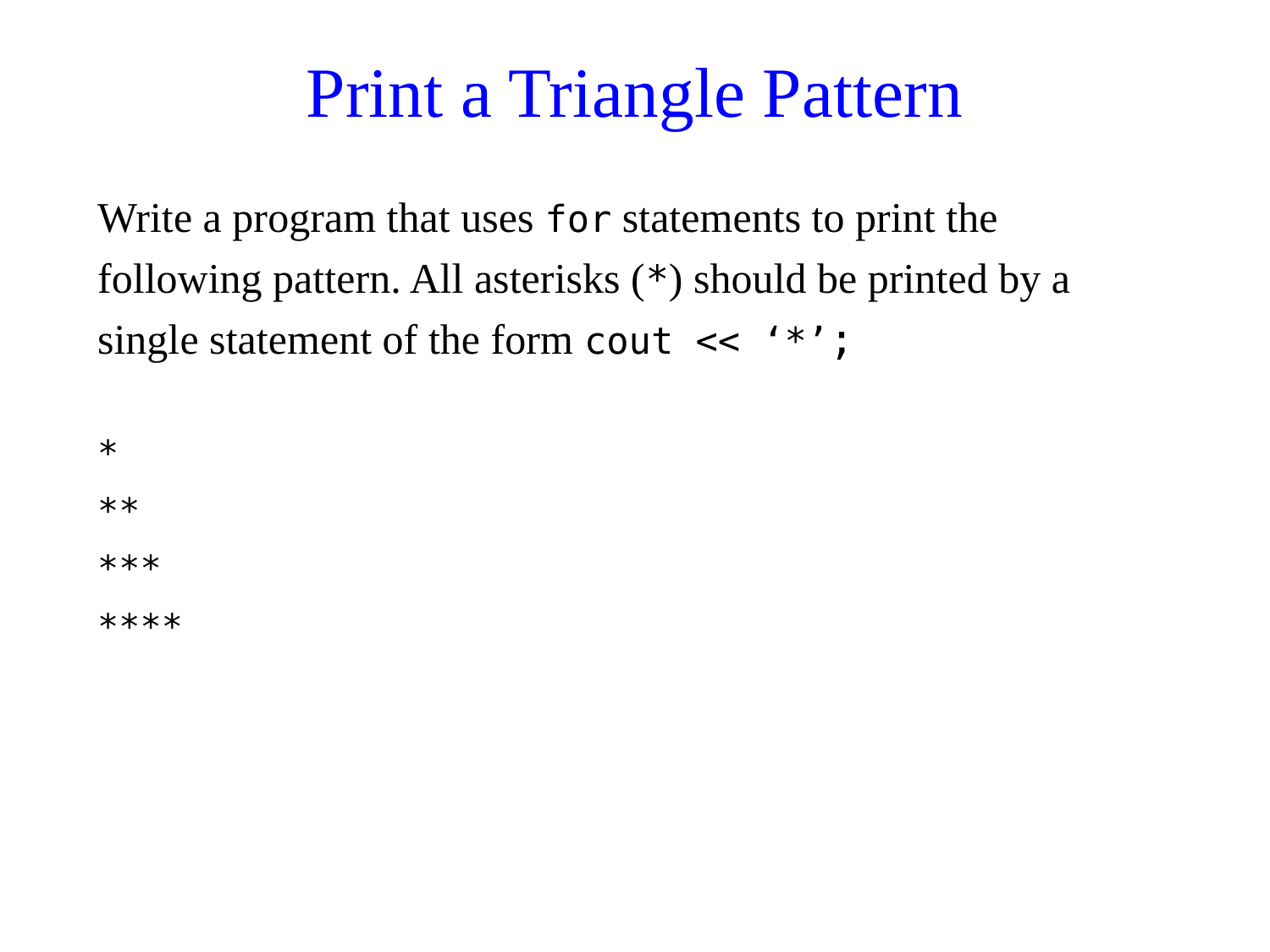

# Print a Triangle Pattern
Write a program that uses for statements to print the following pattern. All asterisks (*) should be printed by a single statement of the form cout << ‘*’;

*
**
***
****